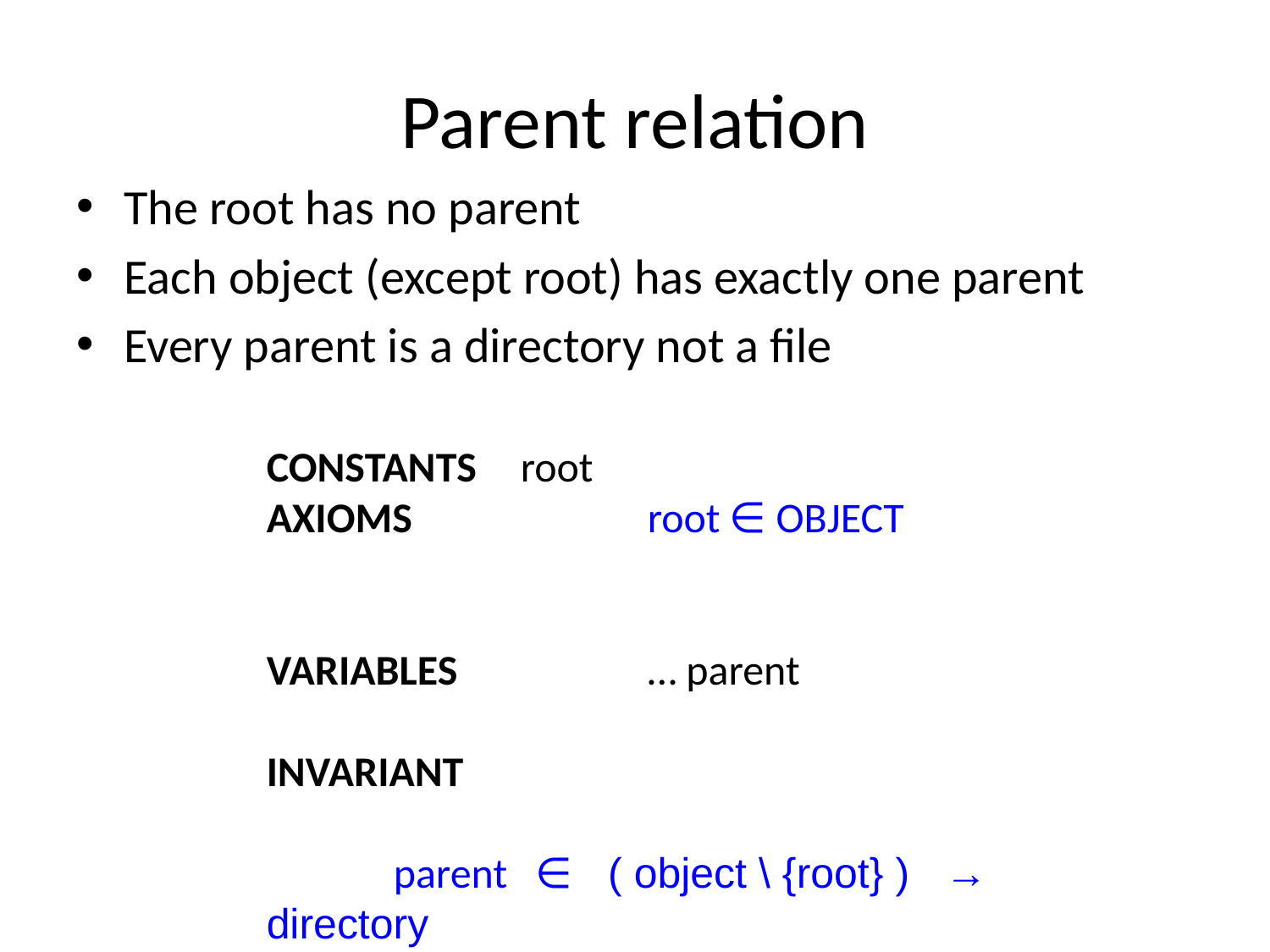

# Parent relation
The root has no parent
Each object (except root) has exactly one parent
Every parent is a directory not a file
CONSTANTS	root
AXIOMS  		root ∈ OBJECT

VARIABLES		… parent

INVARIANT

	parent   ∈   ( object \ {root} )   →  directory